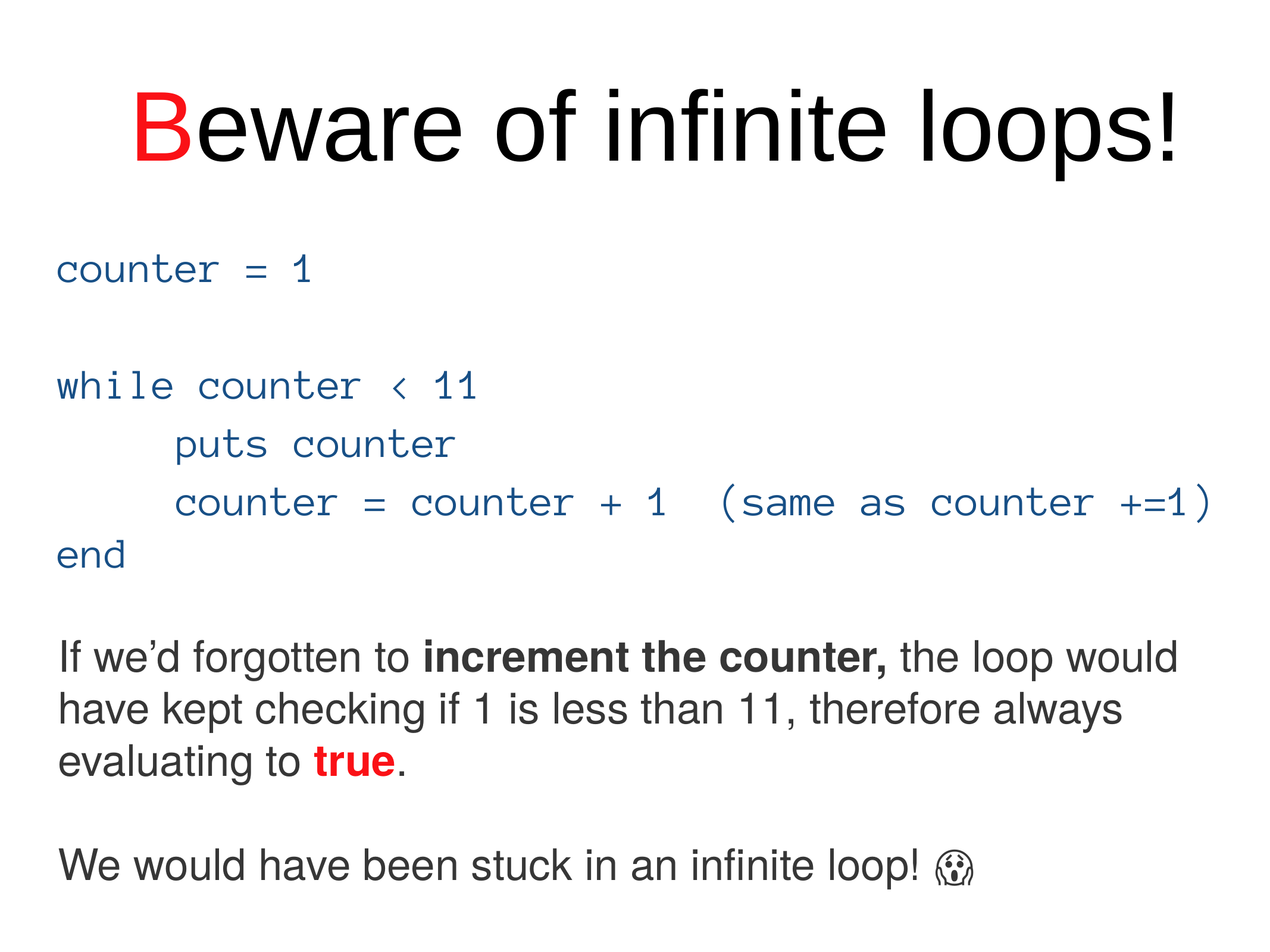

Beware of infinite loops!
counter = 1

while counter < 11
     puts counter
     counter = counter + 1  (same as counter +=1)
end

If we’d forgotten to increment the counter, the loop would have kept checking if 1 is less than 11, therefore always evaluating to true.

We would have been stuck in an infinite loop! 😱